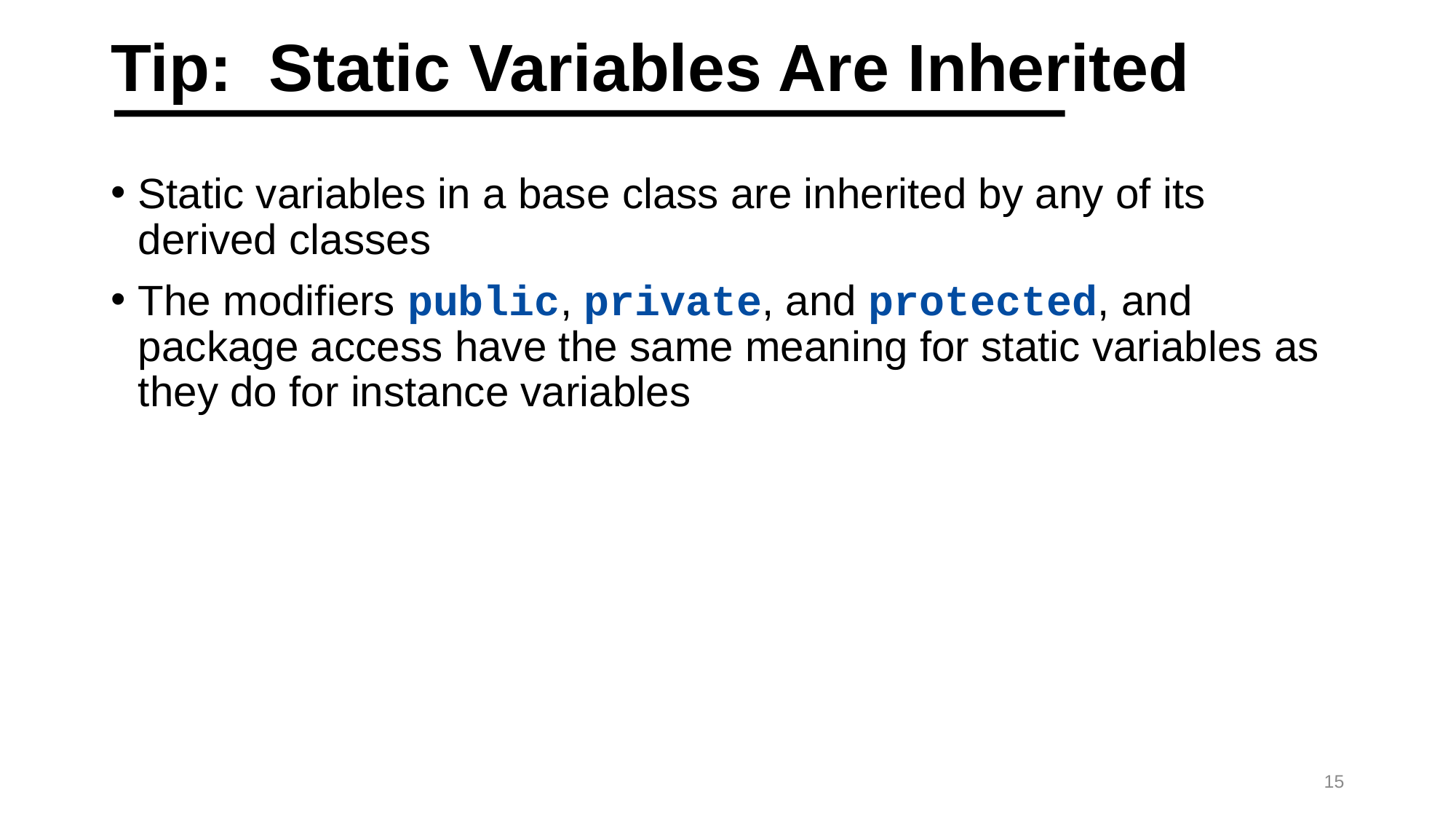

Tip:  Static Variables Are Inherited

Static variables in a base class are inherited by any of its derived classes
The modifiers public, private, and protected, and package access have the same meaning for static variables as they do for instance variables
15